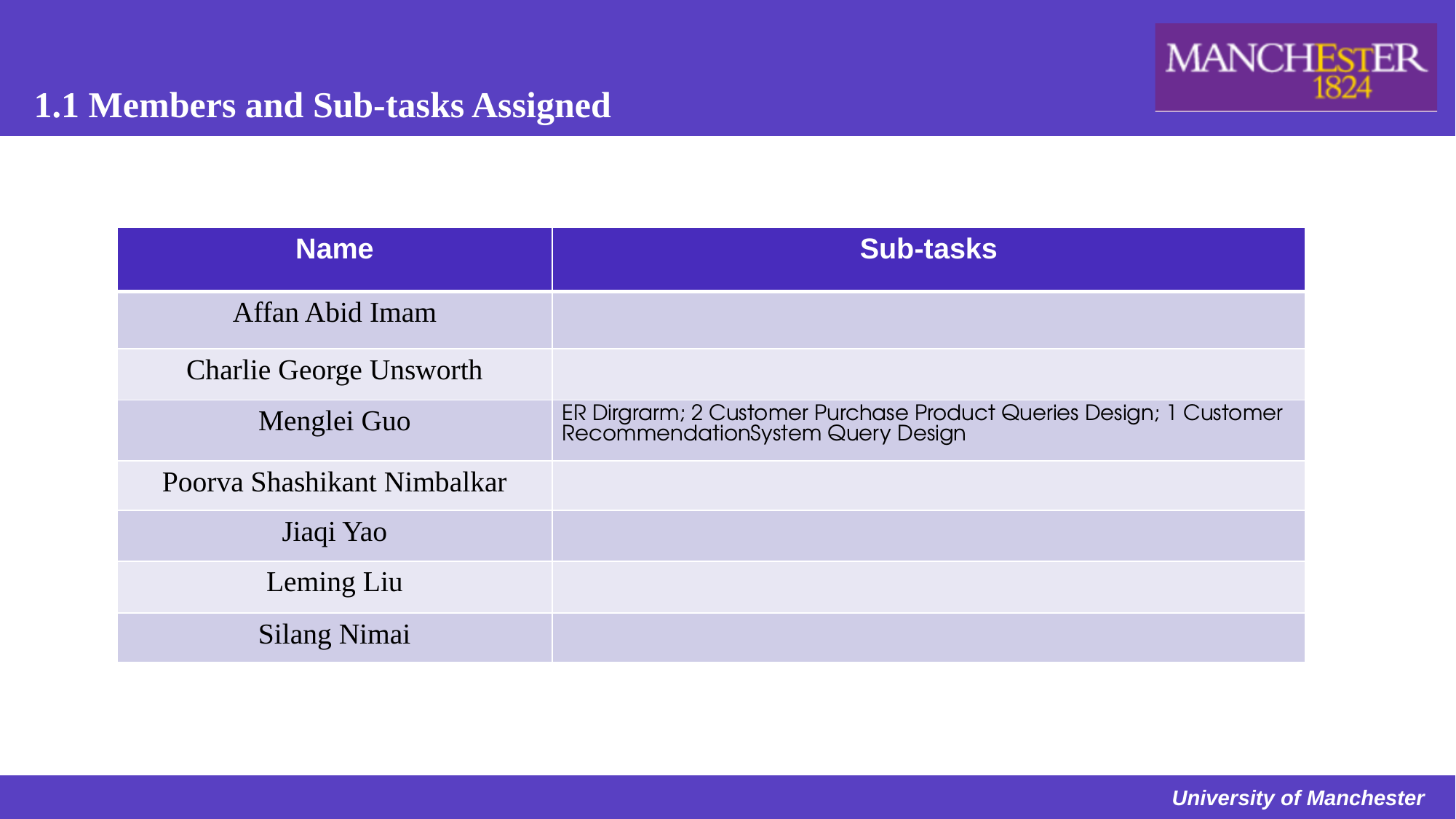

1.1 Members and Sub-tasks Assigned

| Name | Sub-tasks |
| --- | --- |
| Affan Abid Imam |  |
| Charlie George Unsworth |  |
| Menglei Guo | ER Dirgrarm; 2 Customer Purchase Product Queries Design; 1 Customer RecommendationSystem Query Design |
| Poorva Shashikant Nimbalkar |  |
| Jiaqi Yao |  |
| Leming Liu |  |
| Silang Nimai |  |